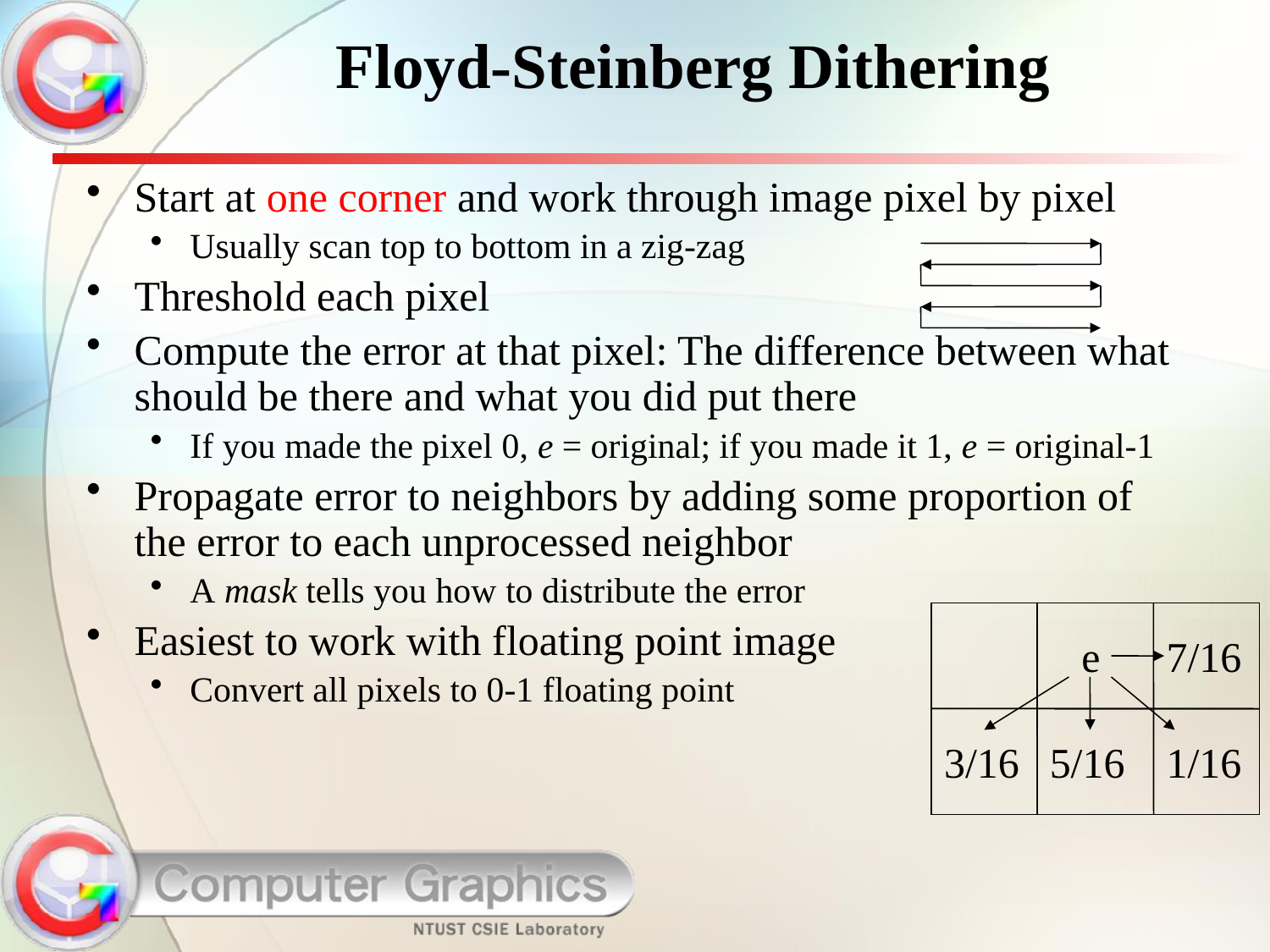

# Floyd-Steinberg Dithering
Start at one corner and work through image pixel by pixel
Usually scan top to bottom in a zig-zag
Threshold each pixel
Compute the error at that pixel: The difference between what should be there and what you did put there
If you made the pixel 0, e = original; if you made it 1, e = original-1
Propagate error to neighbors by adding some proportion of the error to each unprocessed neighbor
A mask tells you how to distribute the error
Easiest to work with floating point image
Convert all pixels to 0-1 floating point

e
7/16

3/16
5/16
1/16